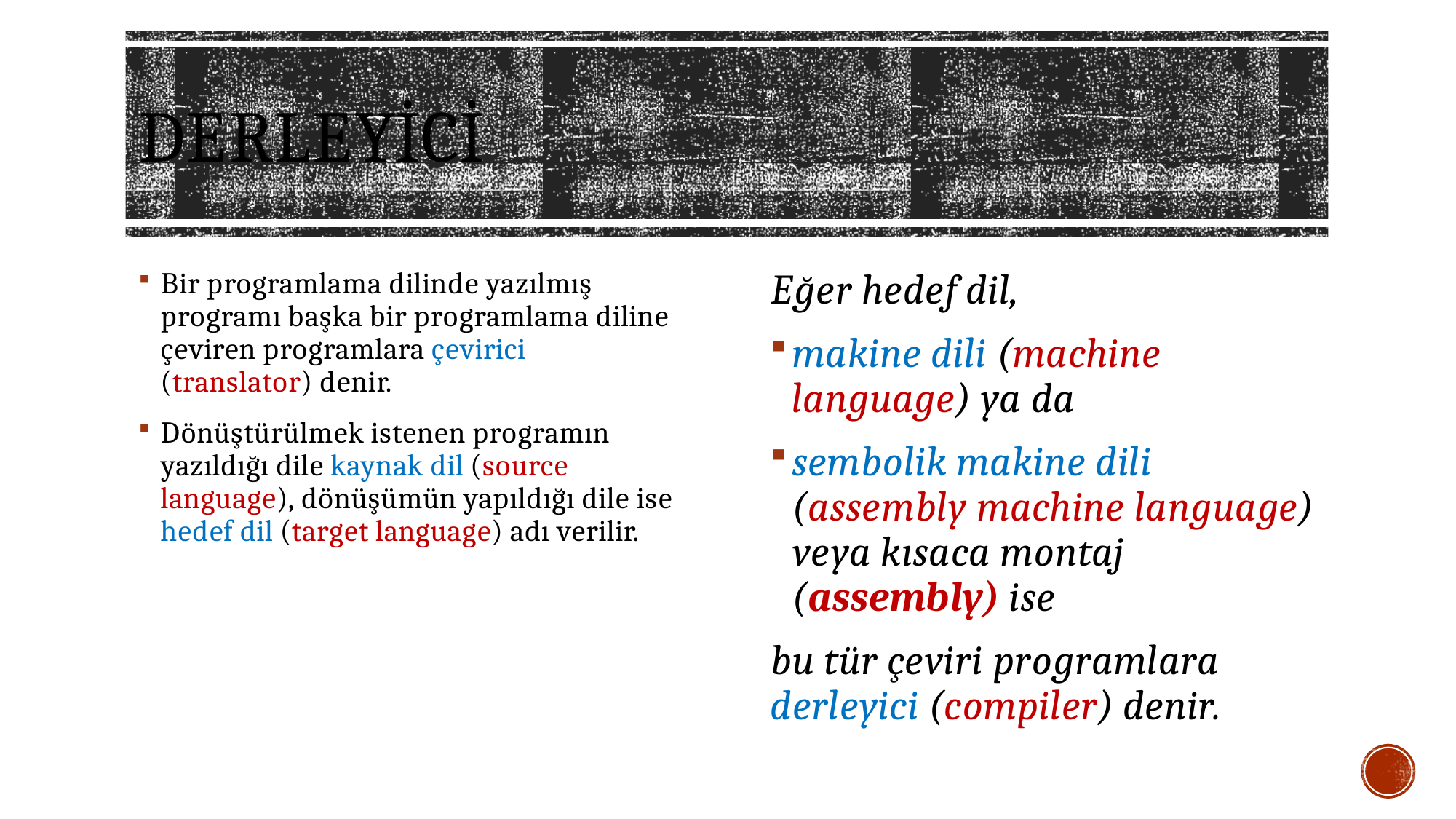

# DERLEYİCİ
Bir programlama dilinde yazılmış programı başka bir programlama diline çeviren programlara çevirici (translator) denir.
Dönüştürülmek istenen programın yazıldığı dile kaynak dil (source language), dönüşümün yapıldığı dile ise hedef dil (target language) adı verilir.

Eğer hedef dil,
makine dili (machine language) ya da
sembolik makine dili (assembly machine language) veya kısaca montaj (assembly) ise
bu tür çeviri programlara derleyici (compiler) denir.